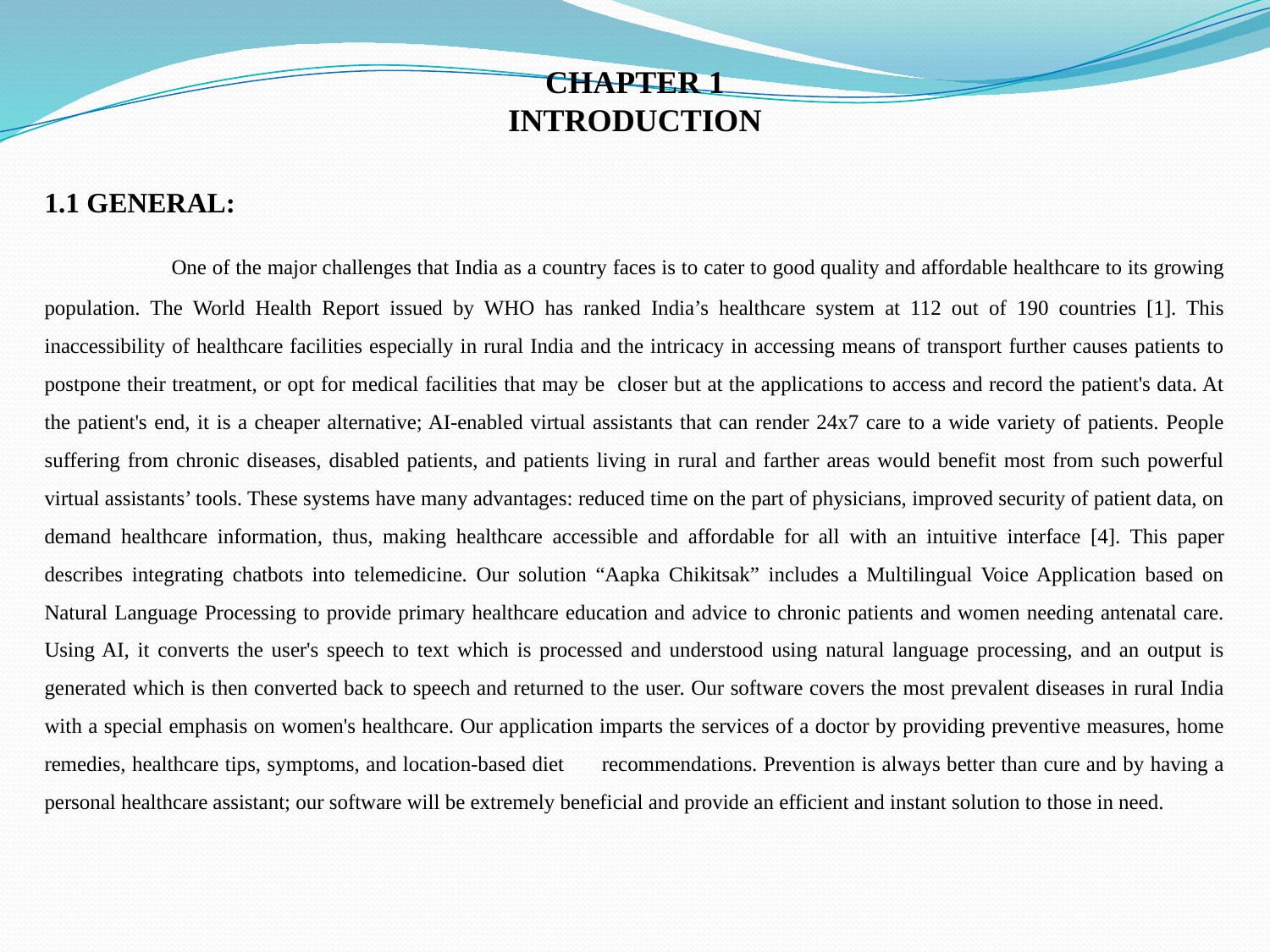

CHAPTER 1
INTRODUCTION

1.1 GENERAL:
	One of the major challenges that India as a country faces is to cater to good quality and affordable healthcare to its growing population. The World Health Report issued by WHO has ranked India’s healthcare system at 112 out of 190 countries [1]. This inaccessibility of healthcare facilities especially in rural India and the intricacy in accessing means of transport further causes patients to postpone their treatment, or opt for medical facilities that may be  closer but at the applications to access and record the patient's data. At the patient's end, it is a cheaper alternative; AI-enabled virtual assistants that can render 24x7 care to a wide variety of patients. People suffering from chronic diseases, disabled patients, and patients living in rural and farther areas would benefit most from such powerful virtual assistants’ tools. These systems have many advantages: reduced time on the part of physicians, improved security of patient data, on demand healthcare information, thus, making healthcare accessible and affordable for all with an intuitive interface [4]. This paper describes integrating chatbots into telemedicine. Our solution “Aapka Chikitsak” includes a Multilingual Voice Application based on Natural Language Processing to provide primary healthcare education and advice to chronic patients and women needing antenatal care. Using AI, it converts the user's speech to text which is processed and understood using natural language processing, and an output is generated which is then converted back to speech and returned to the user. Our software covers the most prevalent diseases in rural India with a special emphasis on women's healthcare. Our application imparts the services of a doctor by providing preventive measures, home remedies, healthcare tips, symptoms, and location-based diet      recommendations. Prevention is always better than cure and by having a personal healthcare assistant; our software will be extremely beneficial and provide an efficient and instant solution to those in need.